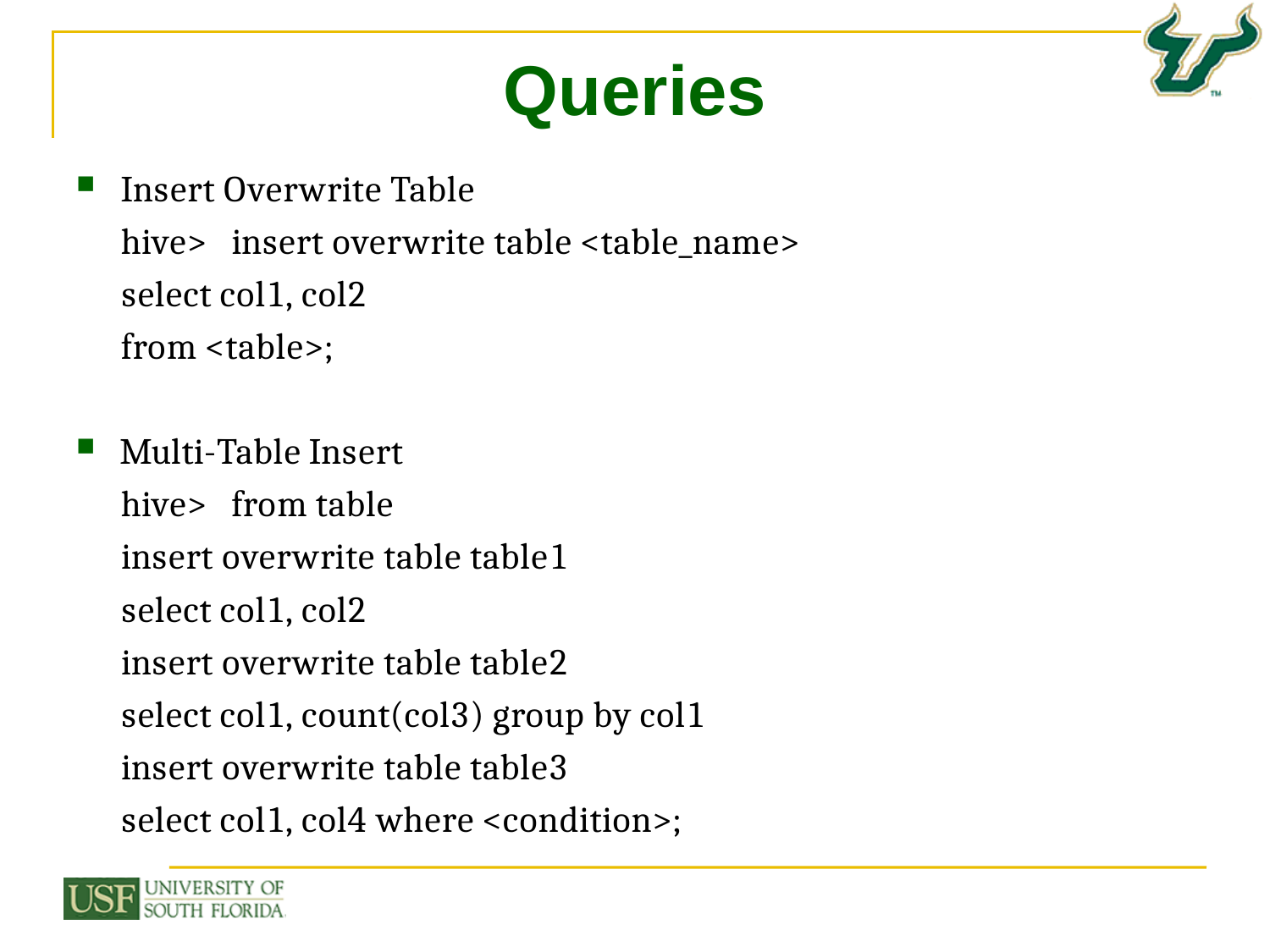

# Queries
Insert Overwrite Table
			hive>	insert overwrite table <table_name>
				select col1, col2
				from <table>;

Multi-Table Insert
			hive>	from table
				insert overwrite table table1
				select col1, col2
				insert overwrite table table2
				select col1, count(col3) group by col1
				insert overwrite table table3
				select col1, col4 where <condition>;